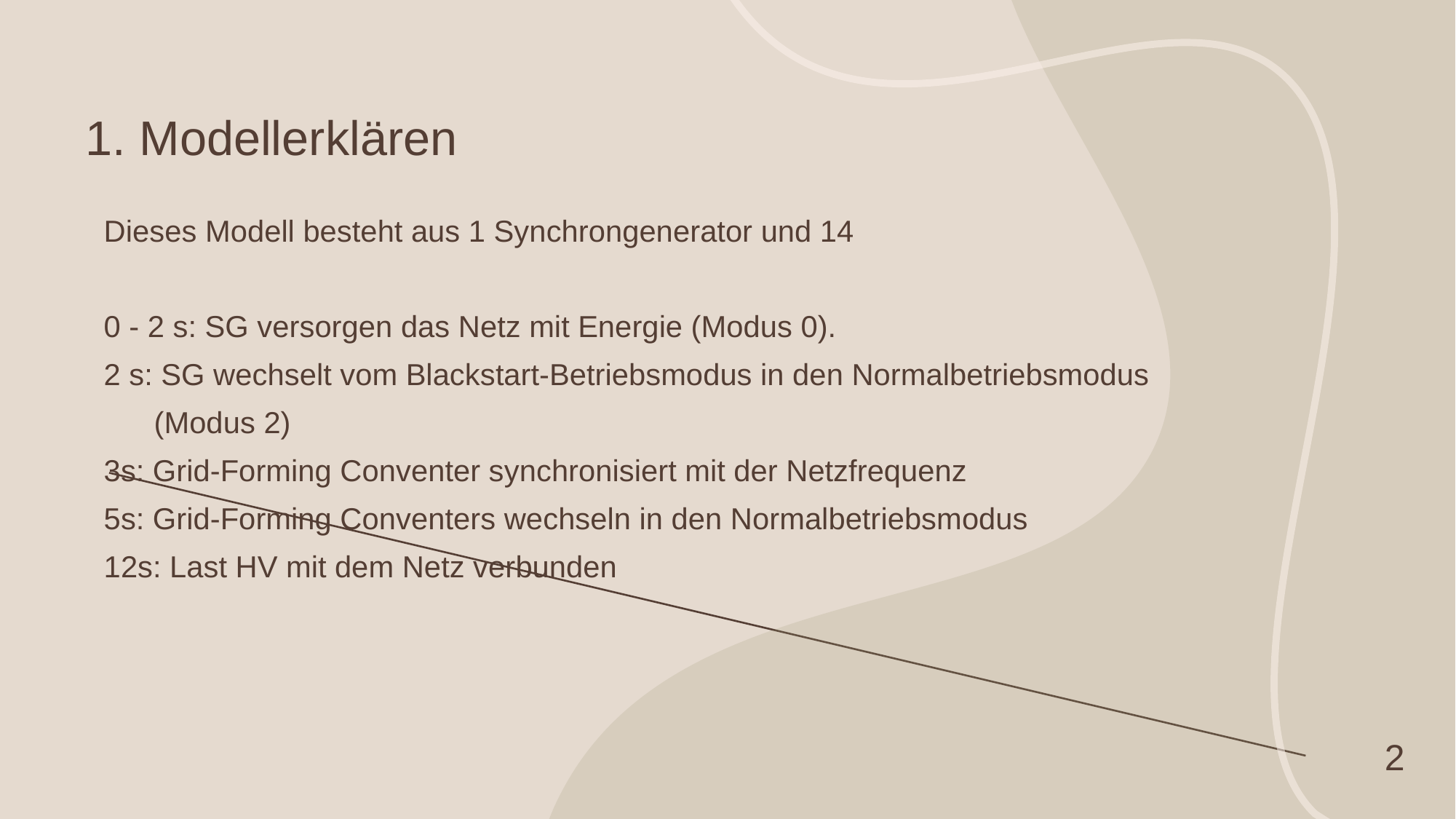

# 1. Modellerklären
Dieses Modell besteht aus 1 Synchrongenerator und 14

0 - 2 s: SG versorgen das Netz mit Energie (Modus 0).
2 s: SG wechselt vom Blackstart-Betriebsmodus in den Normalbetriebsmodus
      (Modus 2)
3s: Grid-Forming Conventer synchronisiert mit der Netzfrequenz
5s: Grid-Forming Conventers wechseln in den Normalbetriebsmodus
12s: Last HV mit dem Netz verbunden

2